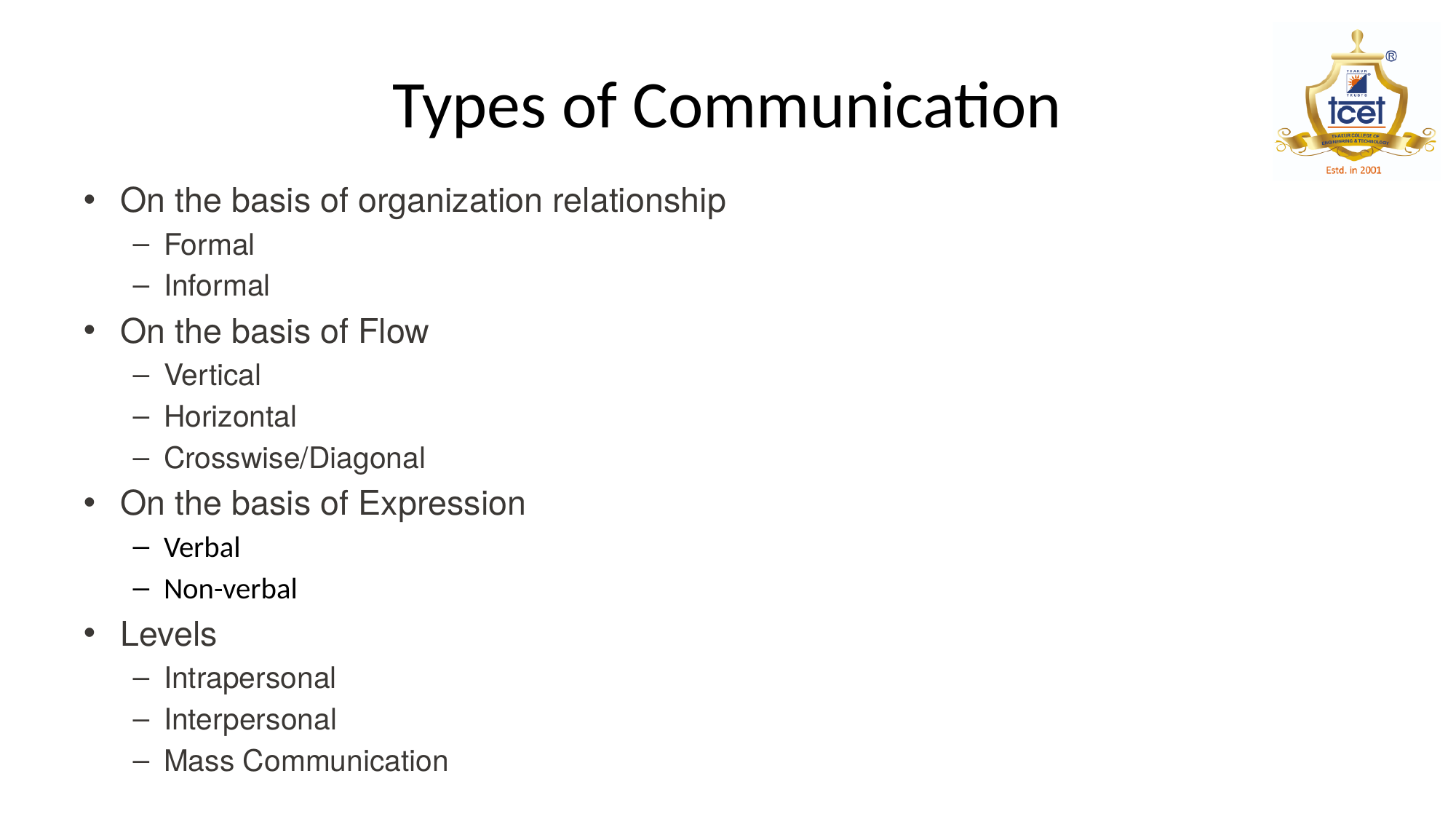

# Types of Communication
On the basis of organization relationship
Formal
Informal
On the basis of Flow
Vertical
Horizontal
Crosswise/Diagonal
On the basis of Expression
Verbal
Non-verbal
Levels
Intrapersonal
Interpersonal
Mass Communication